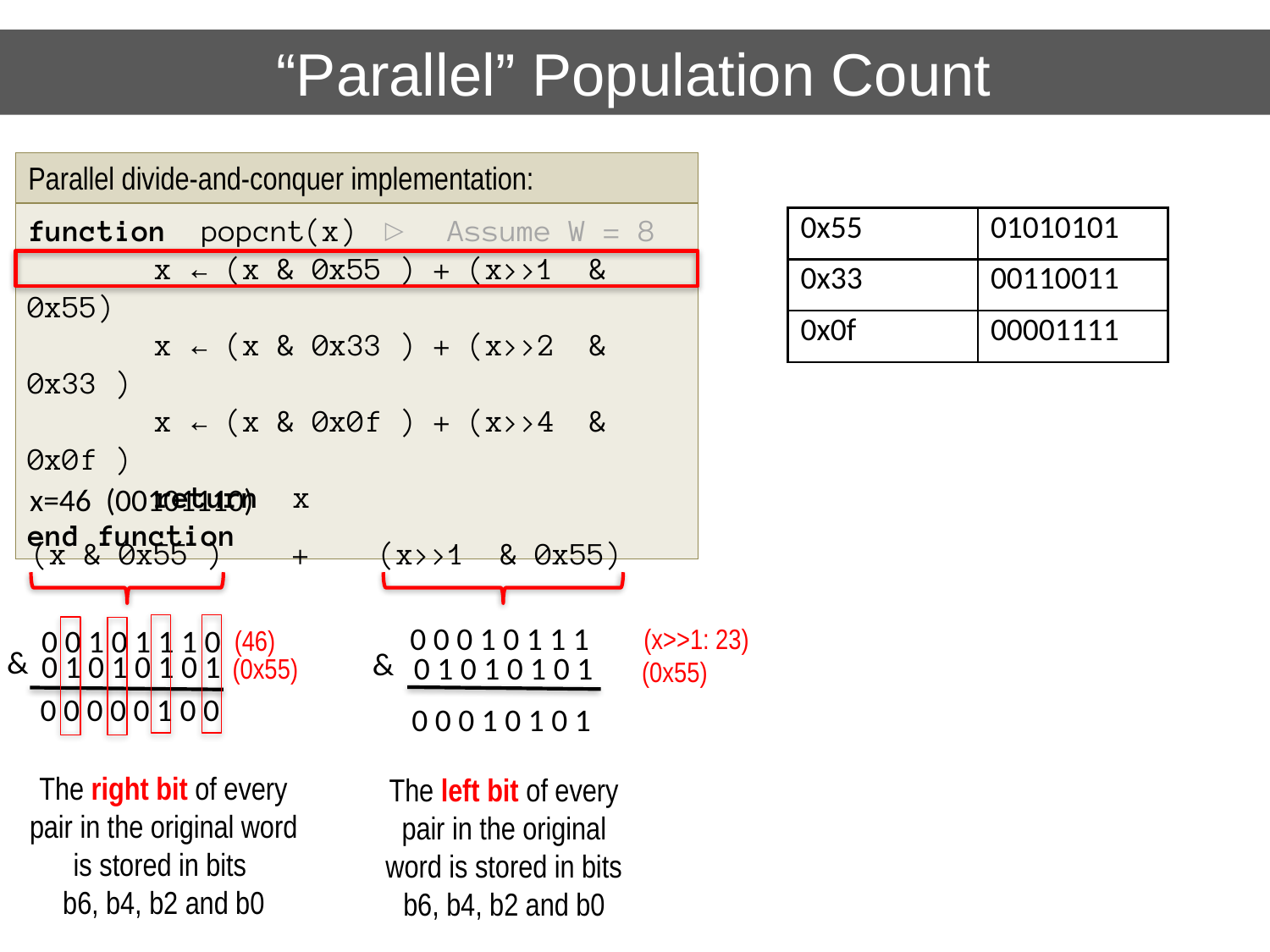

# “Parallel” Population Count
Parallel divide-and-conquer implementation:
function  popcnt(x) ▷  Assume W = 8
	x ← (x & 0x55 ) + (x>>1  & 0x55)
	x ← (x & 0x33 ) + (x>>2  & 0x33 )
	x ← (x & 0x0f ) + (x>>4  & 0x0f )
	return  x
end function
| 0x55 | 01010101 |
| --- | --- |
| 0x33 | 00110011 |
| 0x0f | 00001111 |

x=46  (00101110)

(x & 0x55 )    +    (x>>1  & 0x55)
0 0 0 1 0 1 1 1
(x>>1: 23)
0 0 1 0 1 1 1 0

(46)

&
&
0 1 0 1 0 1 0 1
0 1 0 1 0 1 0 1
(0x55)
(0x55)
0 0 0 0 0 1 0 0
0 0 0 1 0 1 0 1
The right bit of every pair in the original word is stored in bits
b6, b4, b2 and b0
The left bit of every pair in the original word is stored in bits b6, b4, b2 and b0